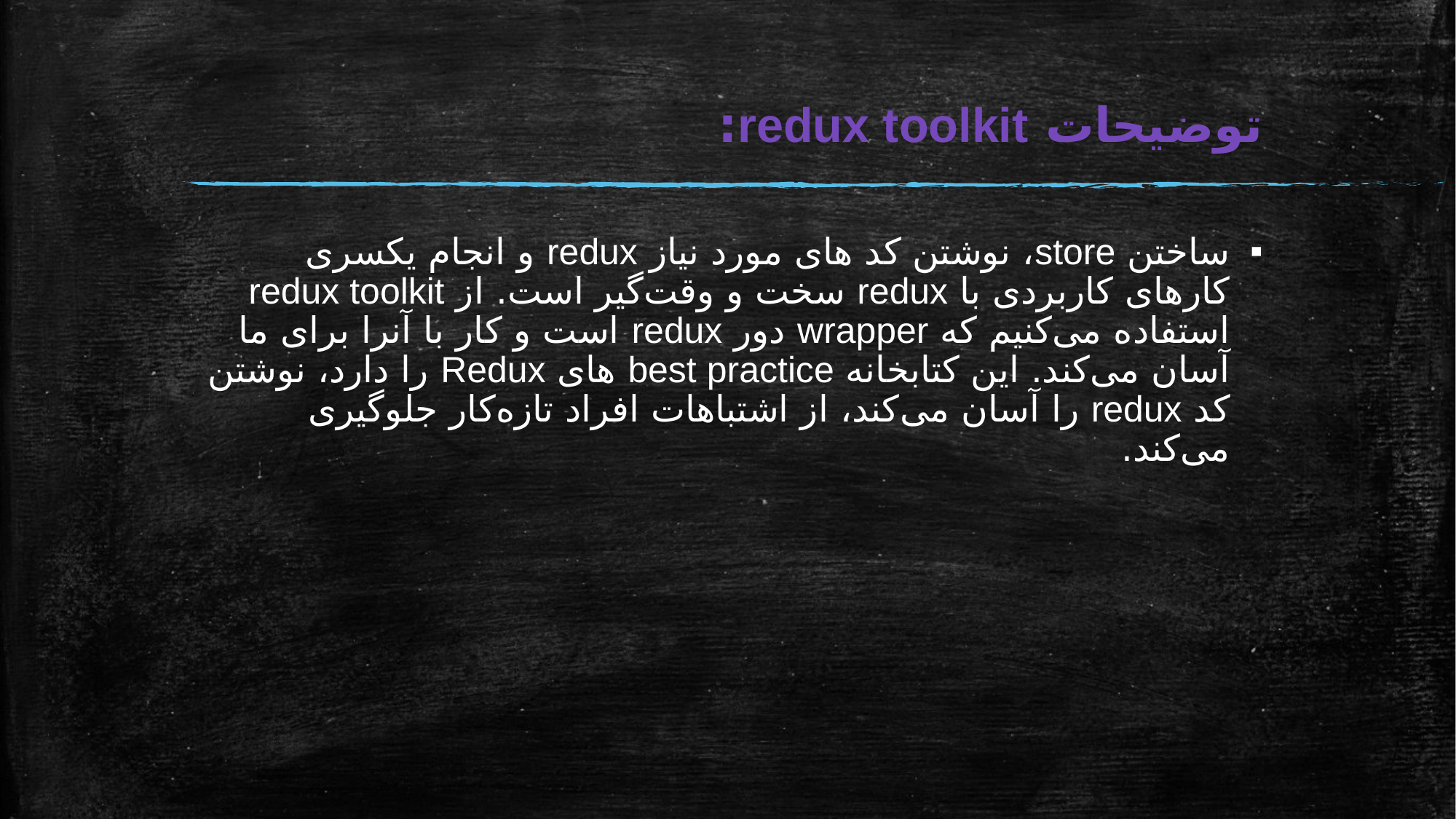

# توضیحات redux toolkit:
ساختن store، نوشتن کد های مورد نیاز redux و انجام یکسری کارهای کاربردی با redux سخت و وقت‌گیر است. از redux toolkit استفاده می‌کنیم که wrapper دور redux است و کار با آنرا برای ما آسان می‌کند. این کتابخانه best practice های Redux را دارد، نوشتن کد redux را آسان می‌کند، از اشتباهات افراد تازه‌کار جلوگیری می‌کند.